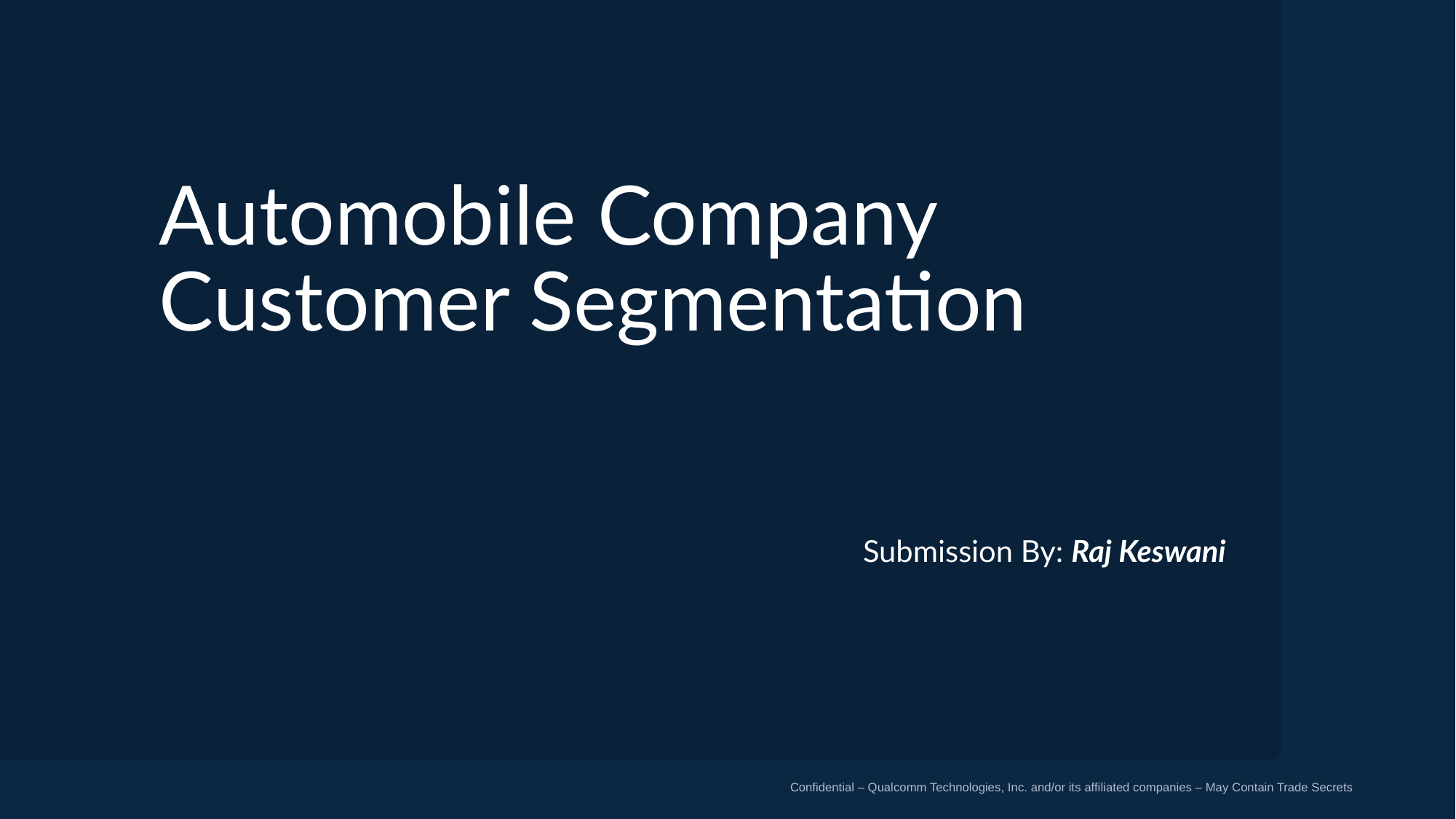

# Automobile Company Customer Segmentation
Submission By: Raj Keswani